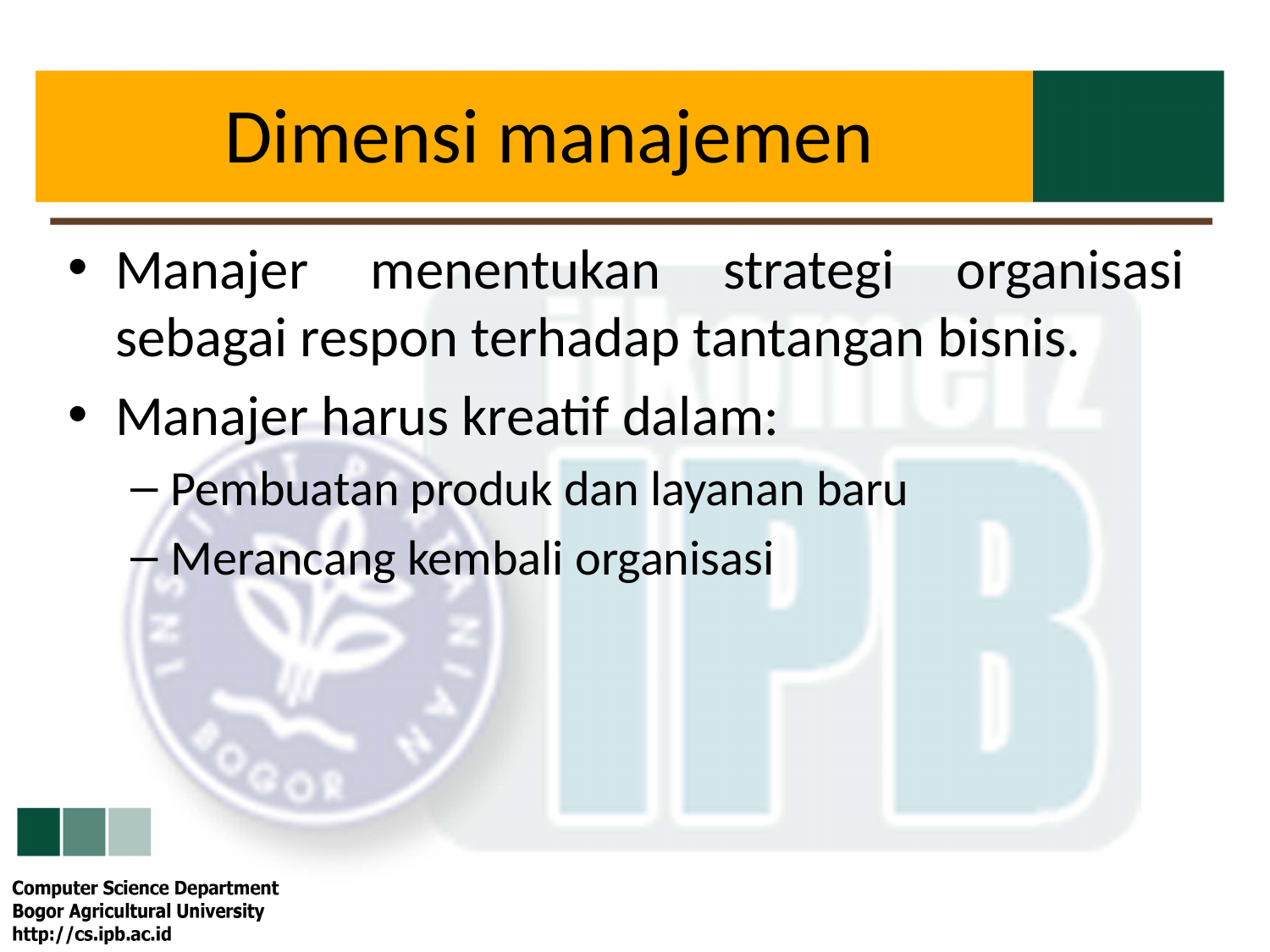

# Dimensi manajemen
Manajer menentukan strategi organisasi sebagai respon terhadap tantangan bisnis.
Manajer harus kreatif dalam:
Pembuatan produk dan layanan baru
Merancang kembali organisasi